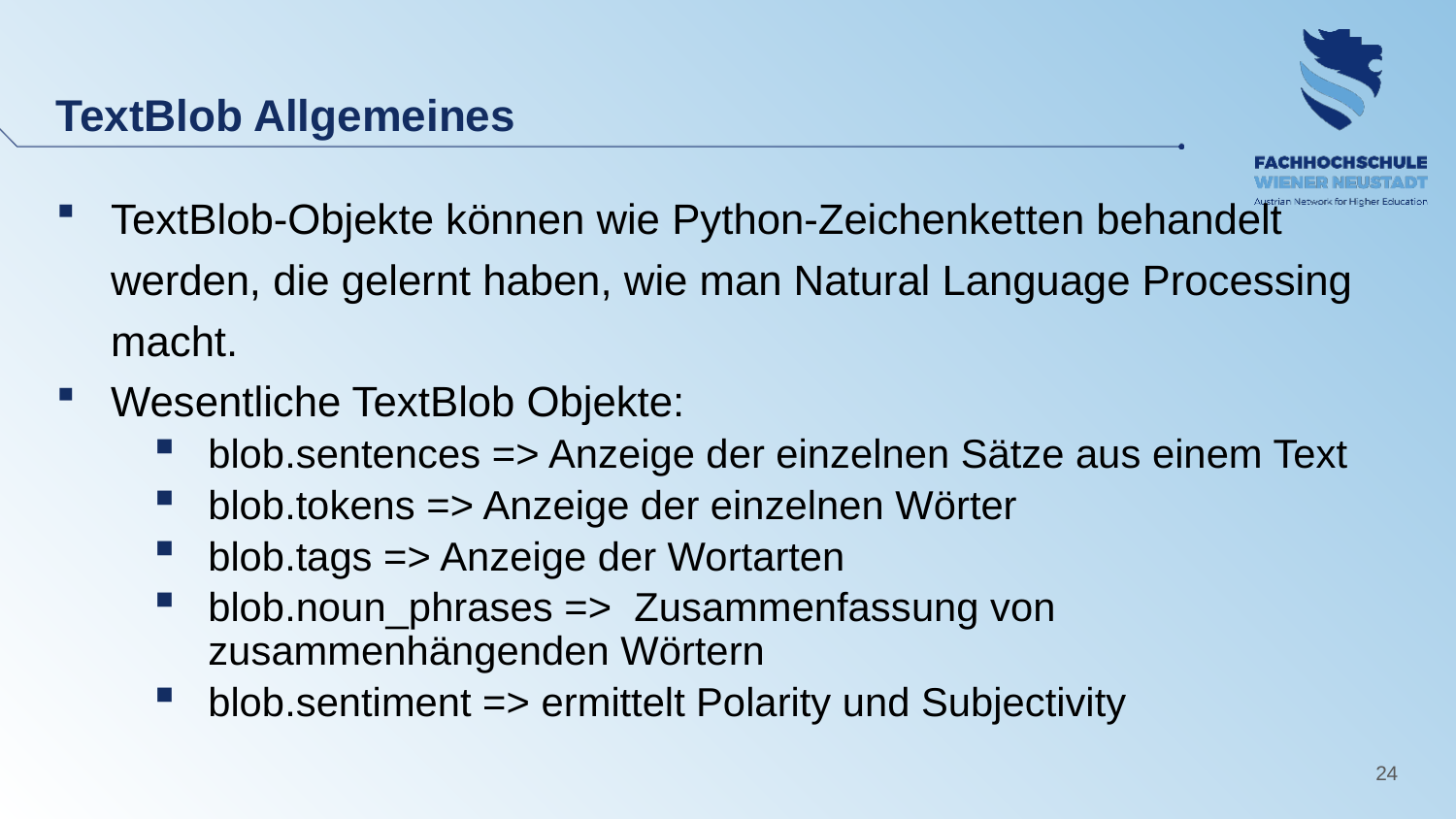

TextBlob Allgemeines
TextBlob-Objekte können wie Python-Zeichenketten behandelt werden, die gelernt haben, wie man Natural Language Processing macht.
Wesentliche TextBlob Objekte:
blob.sentences => Anzeige der einzelnen Sätze aus einem Text
blob.tokens => Anzeige der einzelnen Wörter
blob.tags => Anzeige der Wortarten
blob.noun_phrases =>  Zusammenfassung von zusammenhängenden Wörtern
blob.sentiment => ermittelt Polarity und Subjectivity